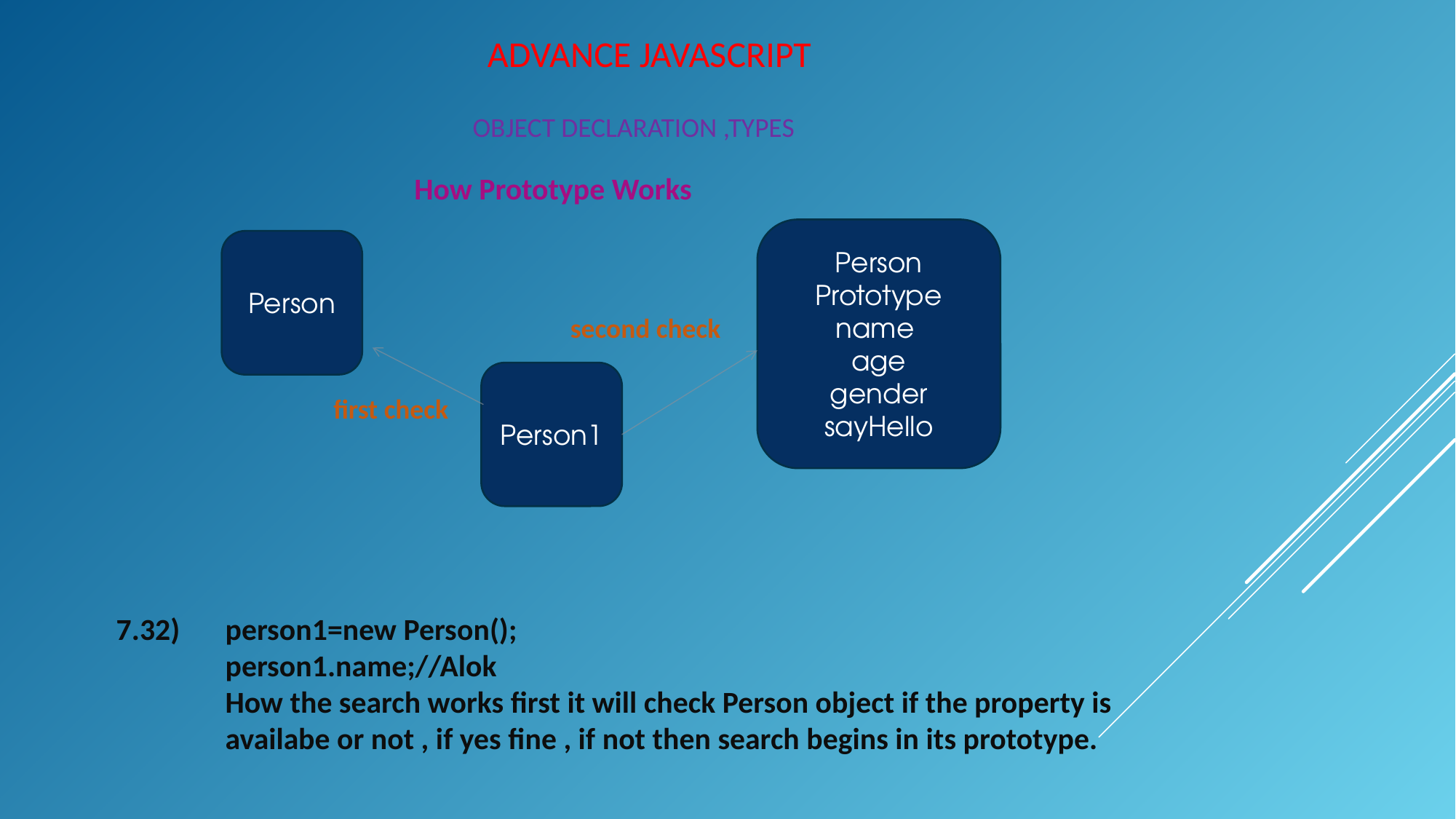

ADVANCE JAVASCRIPT
OBJECT DECLARATION ,TYPES
	How Prototype Works
Person Prototype
name
age
gender
sayHello
Person
second check
Person1
first check
7.32)  	person1=new Person();
  	person1.name;//Alok
	How the search works first it will check Person object if the property is 	availabe or not , if yes fine , if not then search begins in its prototype.